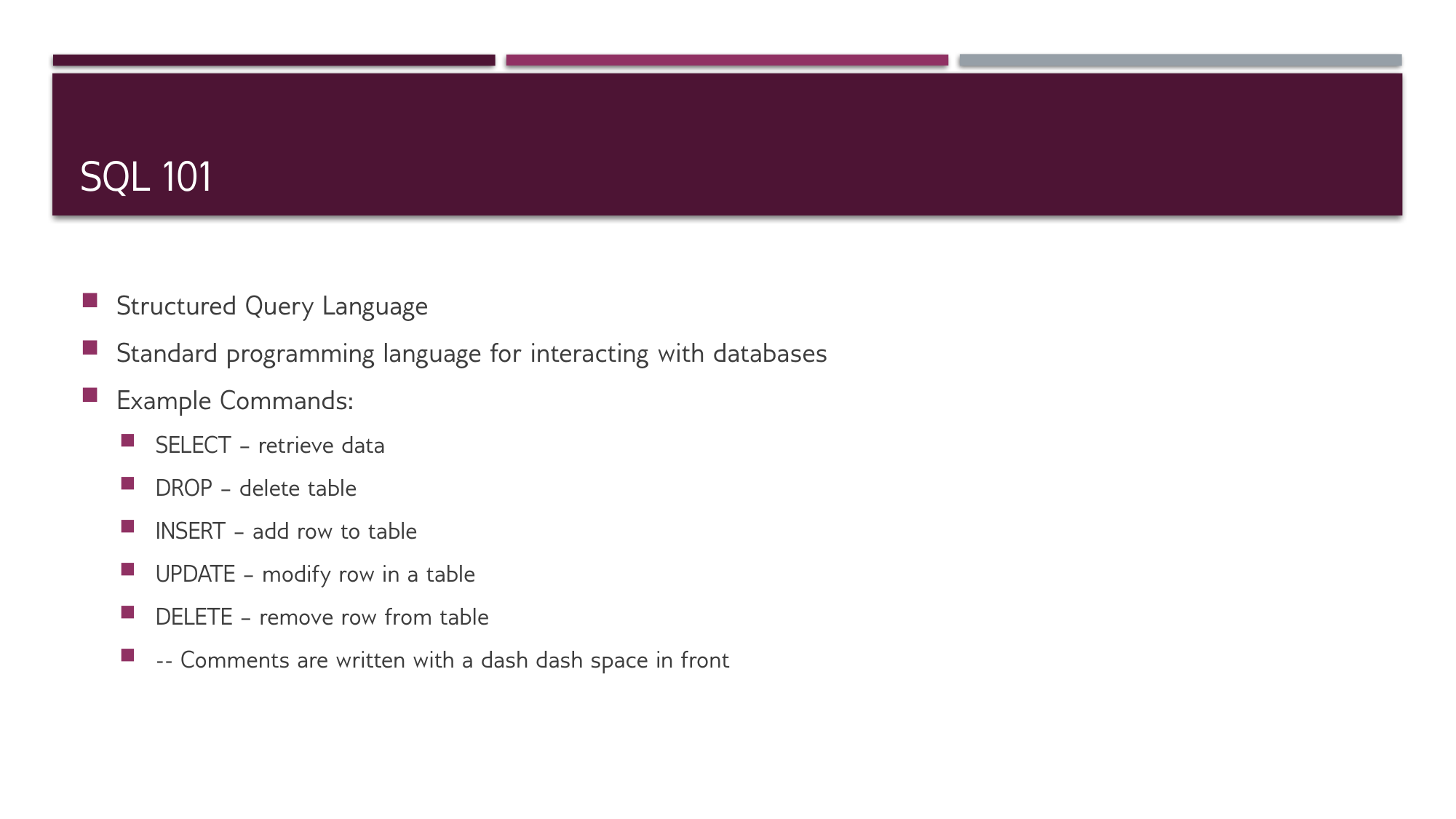

# SQL 101
Structured Query Language
Standard programming language for interacting with databases
Example Commands:
SELECT – retrieve data
DROP – delete table
INSERT – add row to table
UPDATE – modify row in a table
DELETE – remove row from table
-- Comments are written with a dash dash space in front